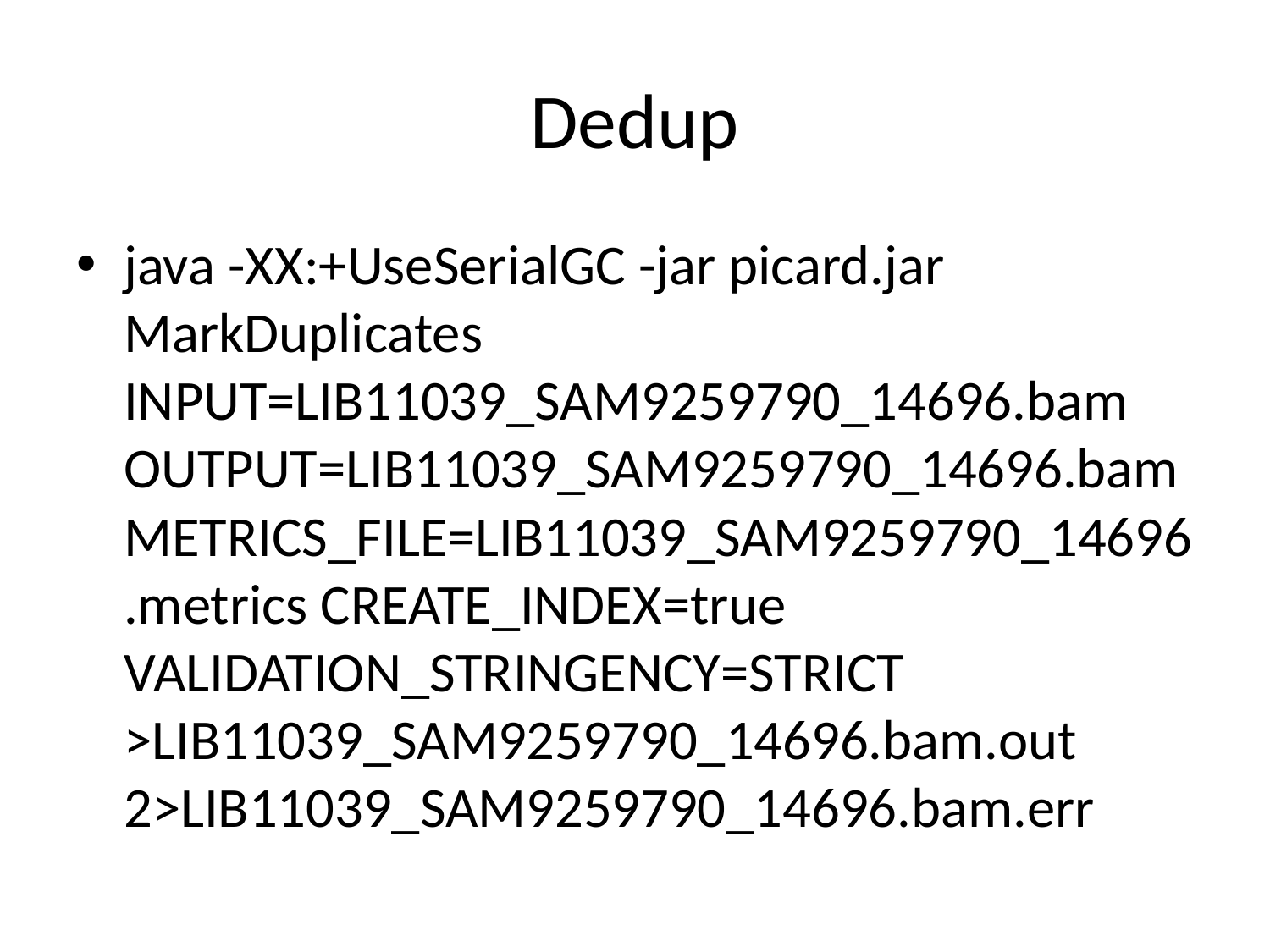

# Dedup
java -XX:+UseSerialGC -jar picard.jar MarkDuplicates INPUT=LIB11039_SAM9259790_14696.bam OUTPUT=LIB11039_SAM9259790_14696.bam METRICS_FILE=LIB11039_SAM9259790_14696.metrics CREATE_INDEX=true VALIDATION_STRINGENCY=STRICT >LIB11039_SAM9259790_14696.bam.out 2>LIB11039_SAM9259790_14696.bam.err